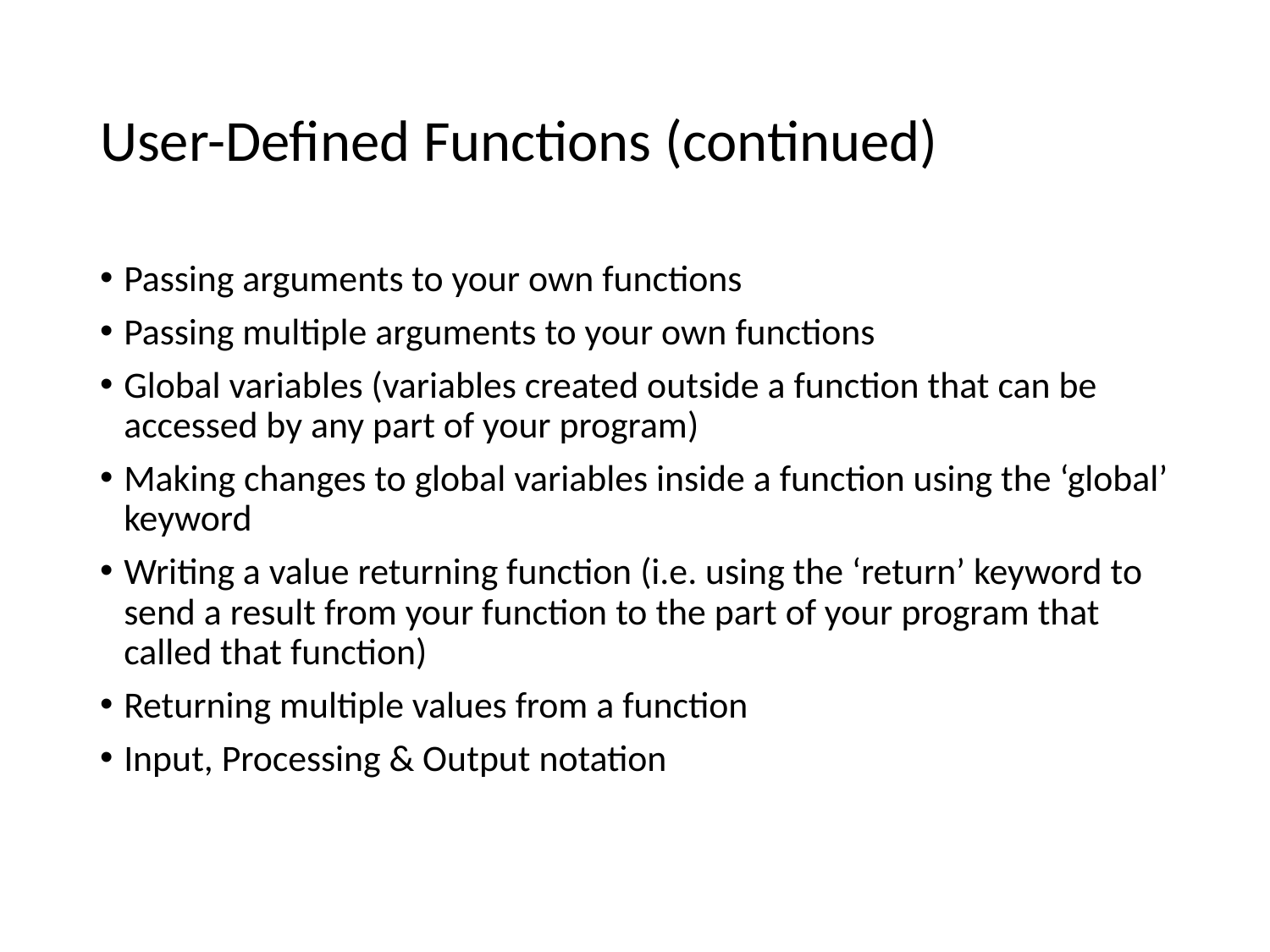

# User-Defined Functions (continued)
Passing arguments to your own functions
Passing multiple arguments to your own functions
Global variables (variables created outside a function that can be accessed by any part of your program)
Making changes to global variables inside a function using the ‘global’ keyword
Writing a value returning function (i.e. using the ‘return’ keyword to send a result from your function to the part of your program that called that function)
Returning multiple values from a function
Input, Processing & Output notation